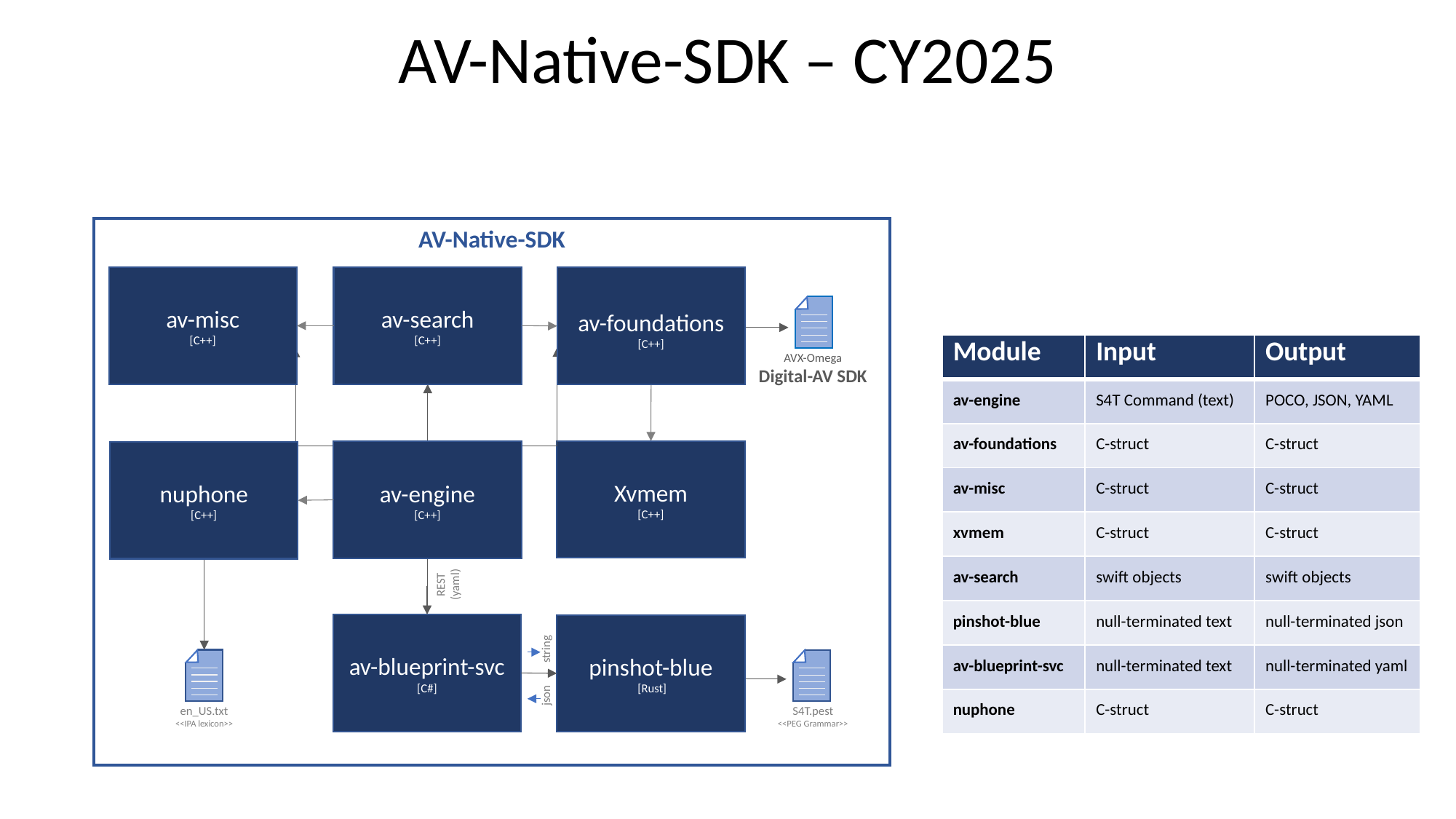

# AV-Native-SDK – CY2025
AV-Native-SDK
av-misc
[C++]
av-search
[C++]
av-foundations
[C++]

AVX-Omega
Digital-AV SDK
| Module | Input | Output |
| --- | --- | --- |
| av-engine | S4T Command (text) | POCO, JSON, YAML |
| av-foundations | C-struct | C-struct |
| av-misc | C-struct | C-struct |
| xvmem | C-struct | C-struct |
| av-search | swift objects | swift objects |
| pinshot-blue | null-terminated text | null-terminated json |
| av-blueprint-svc | null-terminated text | null-terminated yaml |
| nuphone | C-struct | C-struct |
Xvmem
[C++]
av-engine
[C++]
nuphone
[C++]

REST
(yaml)
string
json
av-blueprint-svc [C#]
pinshot-blue
 [Rust]

en_US.txt
<<IPA lexicon>>

S4T.pest
<<PEG Grammar>>